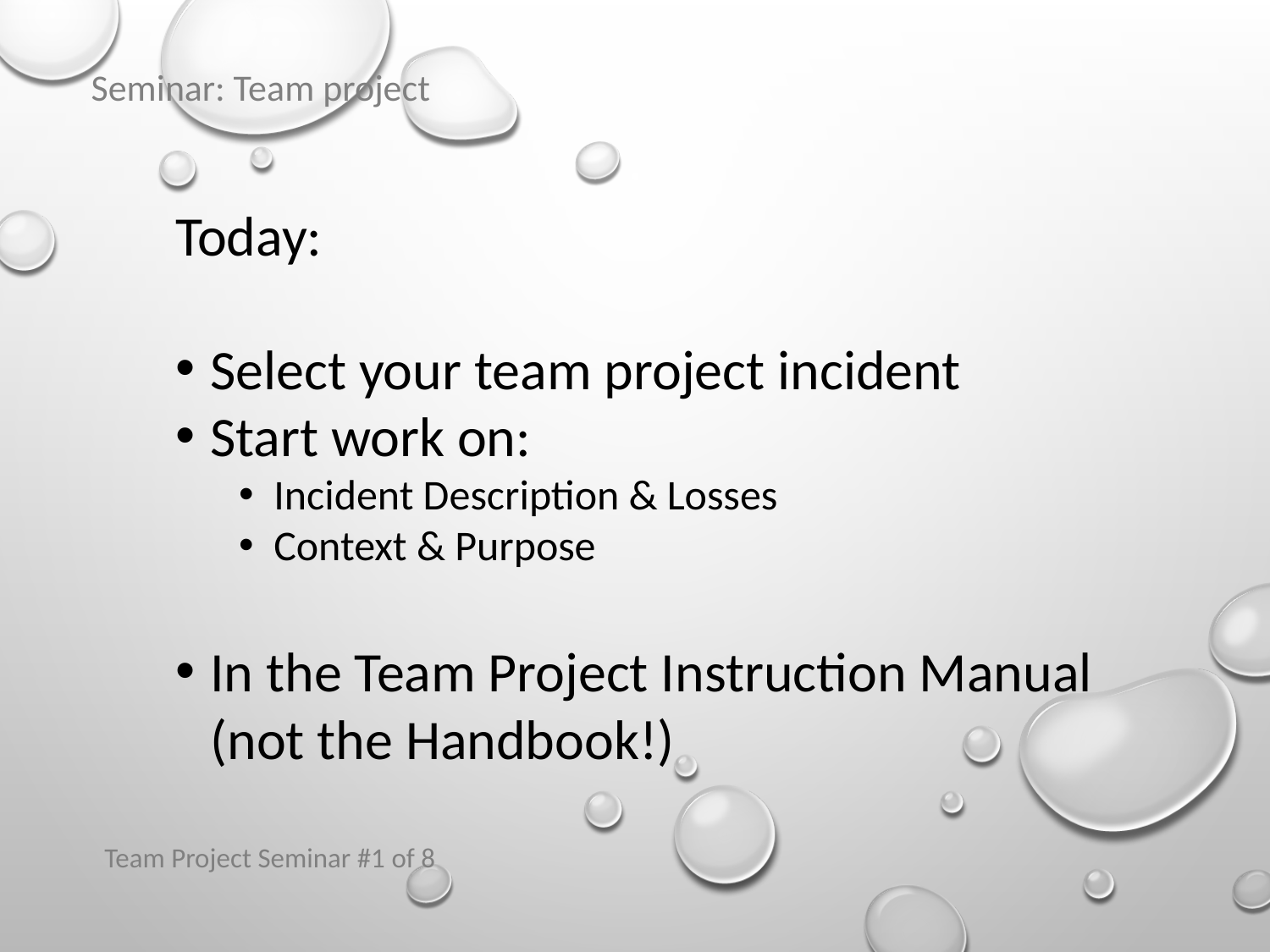

Seminar: Team project
Today:

Select your team project incident
Start work on:
Incident Description & Losses
Context & Purpose

In the Team Project Instruction Manual (not the Handbook!)

Team Project Seminar #1 of 8